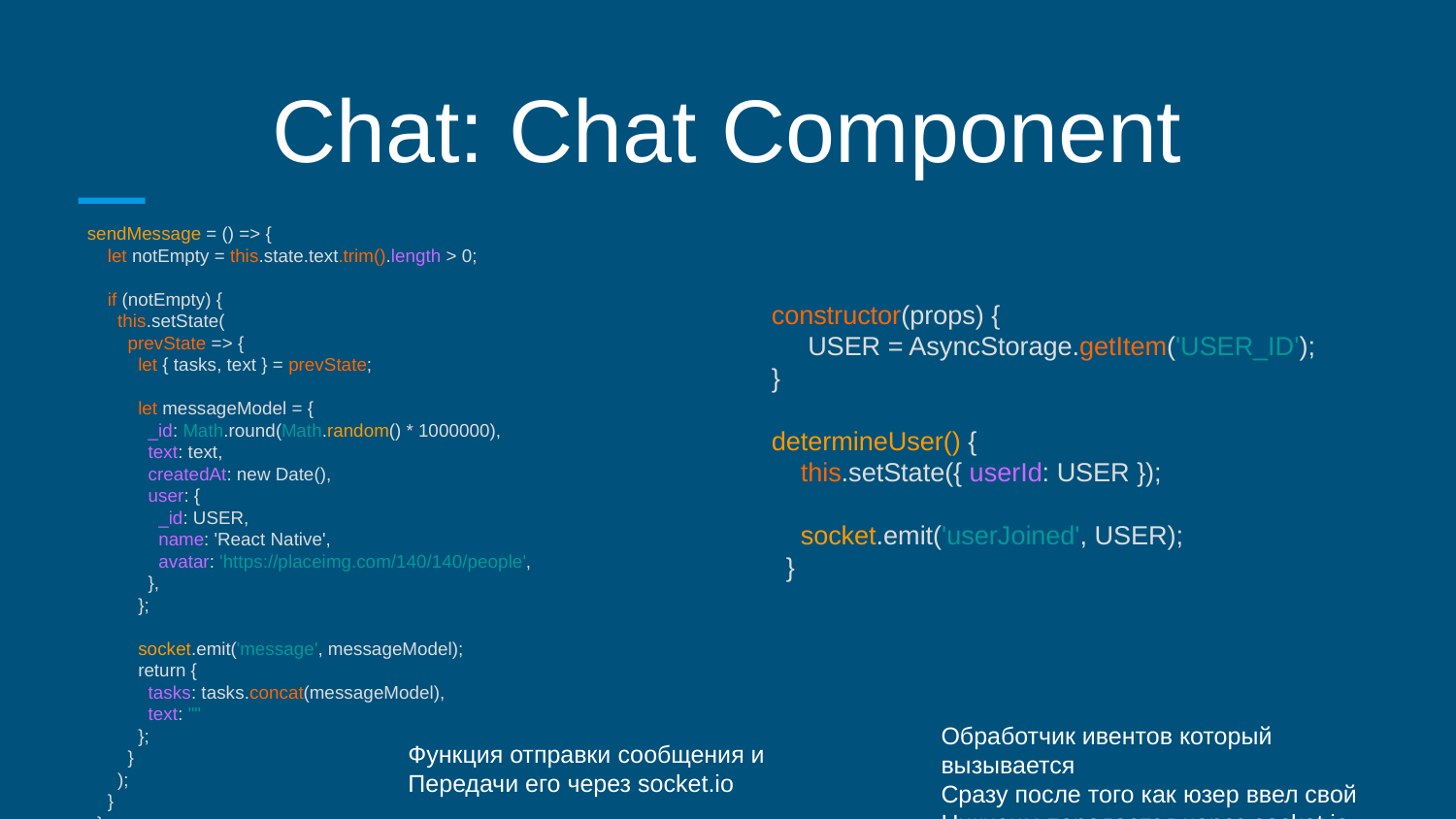

Chat: Chat Component
sendMessage = () => {
    let notEmpty = this.state.text.trim().length > 0;

    if (notEmpty) {
      this.setState(
        prevState => {
          let { tasks, text } = prevState;

          let messageModel = {
            _id: Math.round(Math.random() * 1000000),
            text: text,
            createdAt: new Date(),
            user: {
              _id: USER,
              name: 'React Native',
              avatar: 'https://placeimg.com/140/140/people',
            },
          };

          socket.emit('message', messageModel);
          return {
            tasks: tasks.concat(messageModel),
            text: ""
          };
        }
      );
    }
  };
constructor(props) {
     USER = AsyncStorage.getItem('USER_ID');
}

determineUser() {
    this.setState({ userId: USER });

    socket.emit('userJoined', USER);
  }
Обработчик ивентов который вызывается
Сразу после того как юзер ввел свой
Никнеим передается через socket.io
Функция отправки сообщения и
Передачи его через socket.io